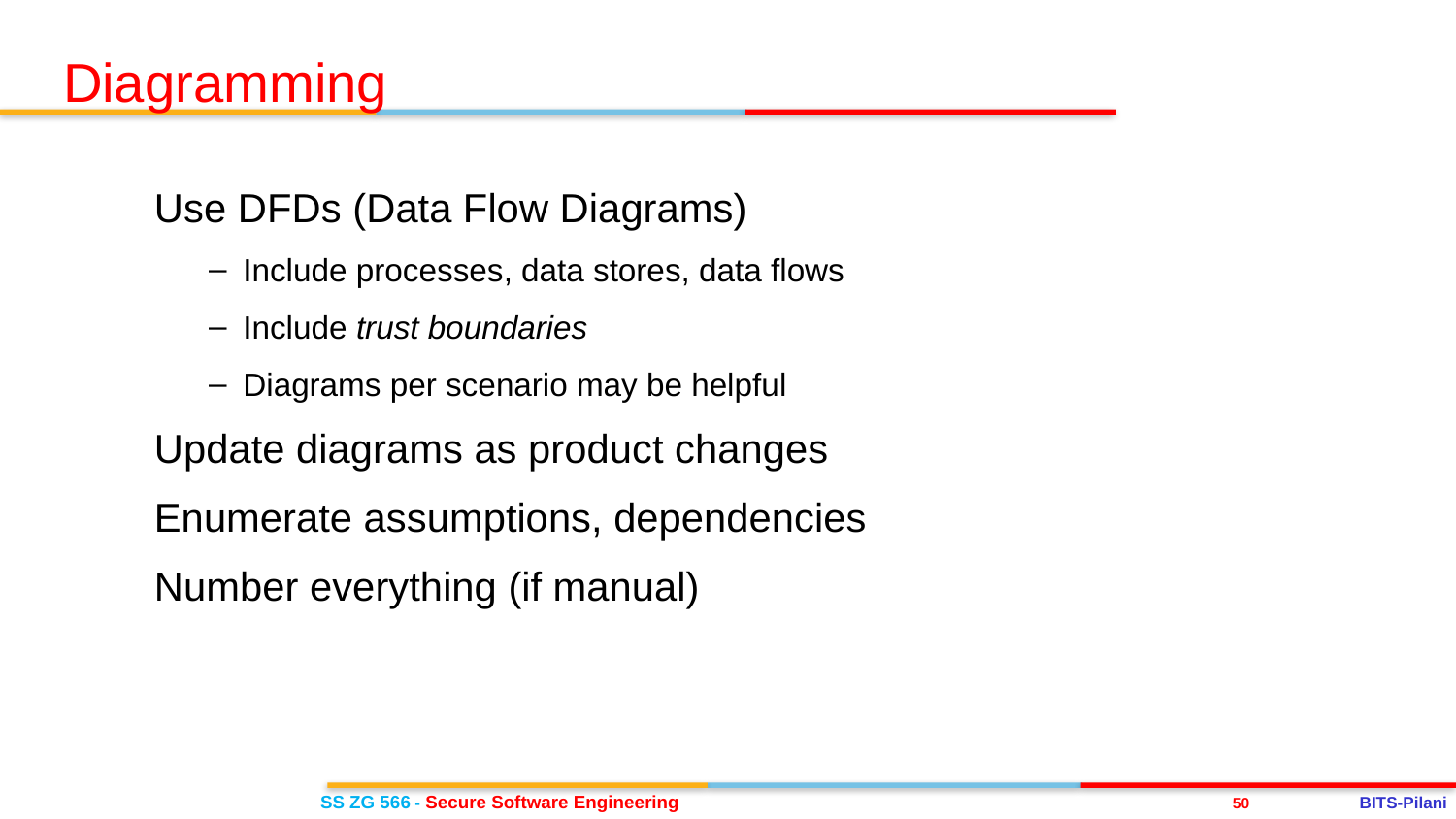

Diagramming
Use DFDs (Data Flow Diagrams)
Include processes, data stores, data flows
Include trust boundaries
Diagrams per scenario may be helpful
Update diagrams as product changes
Enumerate assumptions, dependencies
Number everything (if manual)